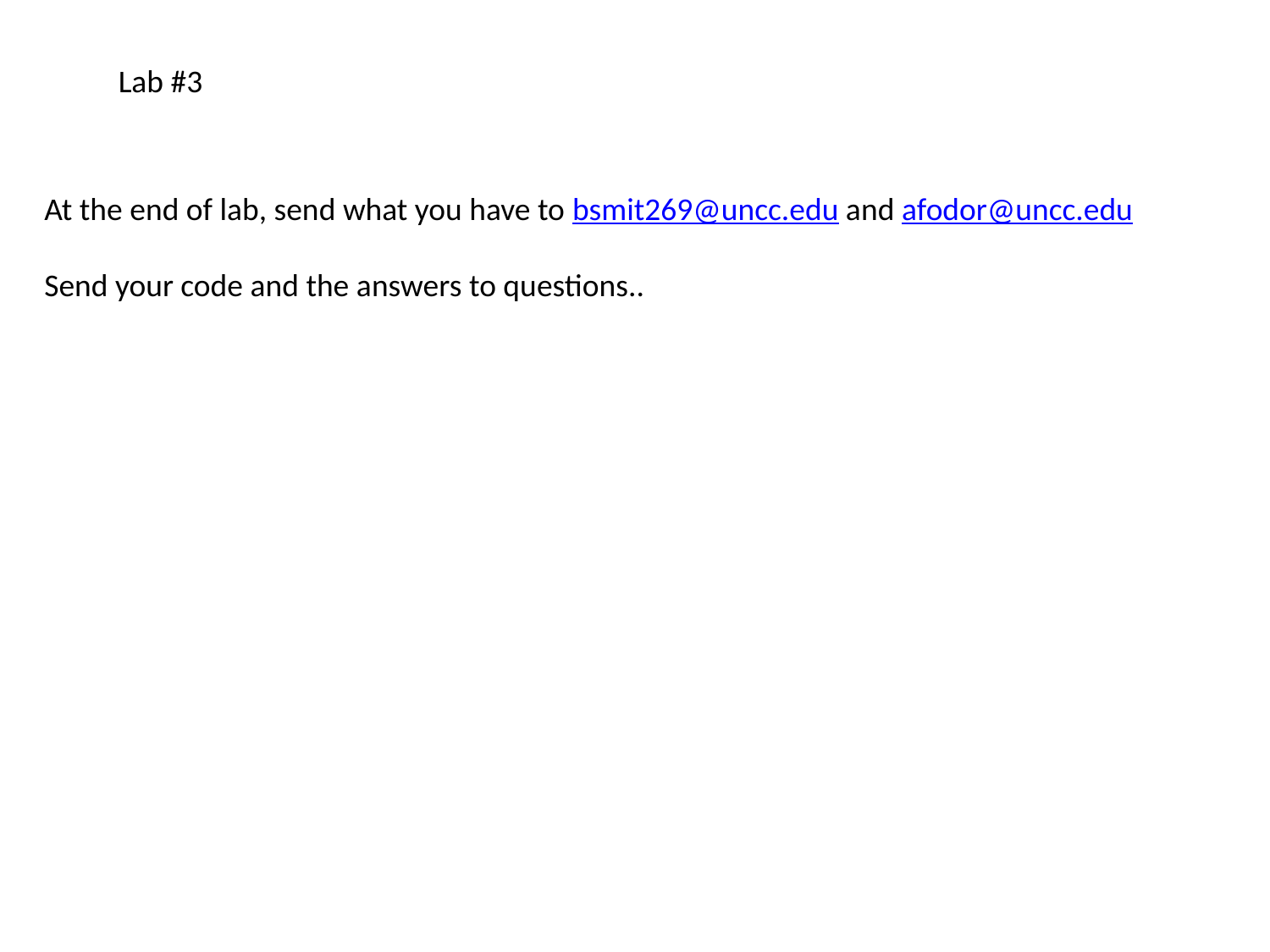

Lab #3
At the end of lab, send what you have to bsmit269@uncc.edu and afodor@uncc.edu

Send your code and the answers to questions..